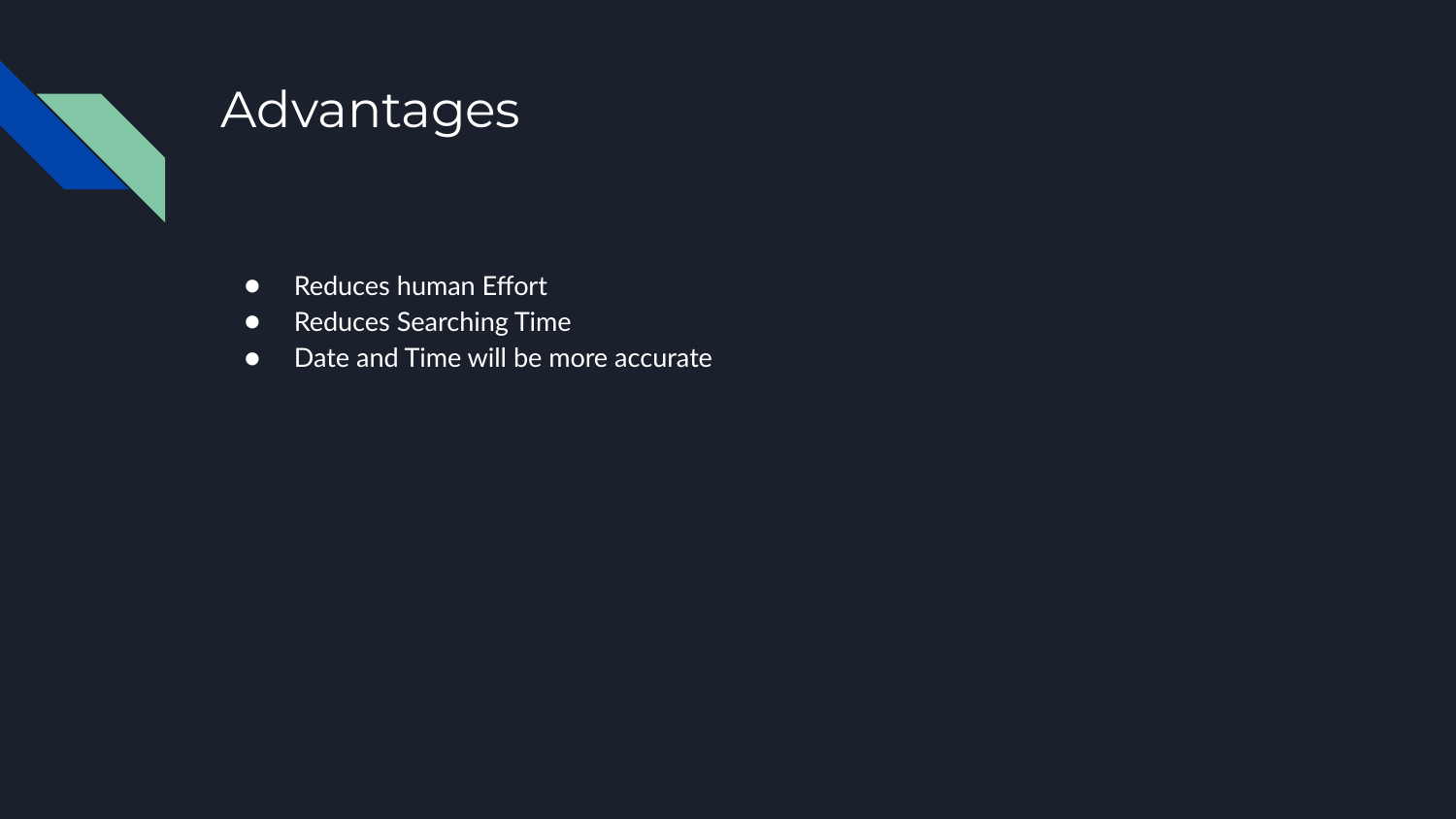

# Advantages
Reduces human Effort
Reduces Searching Time
Date and Time will be more accurate